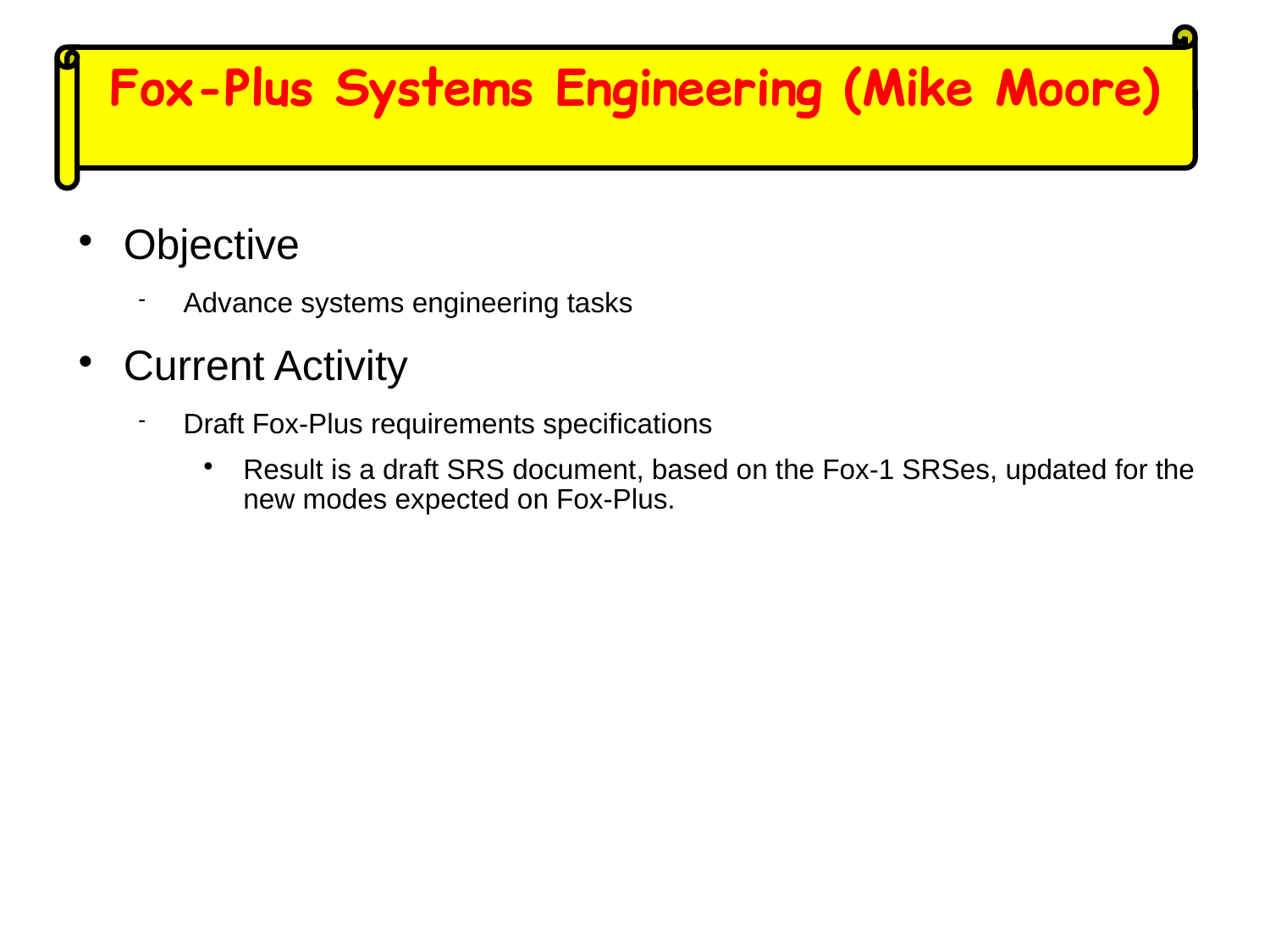

Fox-Plus Systems Engineering (Mike Moore)
# Objective
Advance systems engineering tasks
Current Activity
Draft Fox-Plus requirements specifications
Result is a draft SRS document, based on the Fox-1 SRSes, updated for the new modes expected on Fox-Plus.